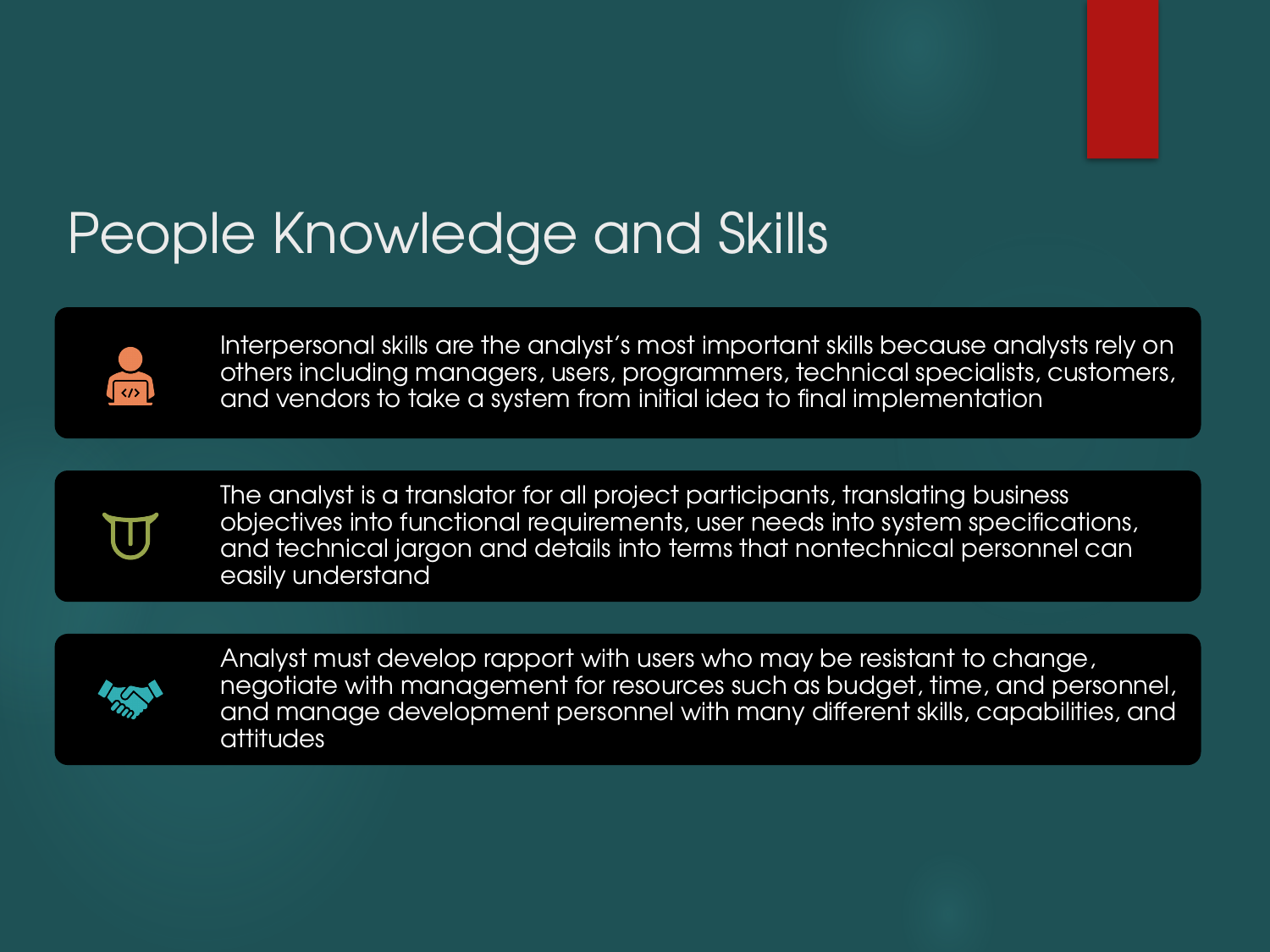

# People Knowledge and Skills
Interpersonal skills are the analyst’s most important skills because analysts rely on others including managers, users, programmers, technical specialists, customers, and vendors to take a system from initial idea to final implementation
The analyst is a translator for all project participants, translating business objectives into functional requirements, user needs into system specifications, and technical jargon and details into terms that nontechnical personnel can easily understand
Analyst must develop rapport with users who may be resistant to change, negotiate with management for resources such as budget, time, and personnel, and manage development personnel with many different skills, capabilities, and attitudes